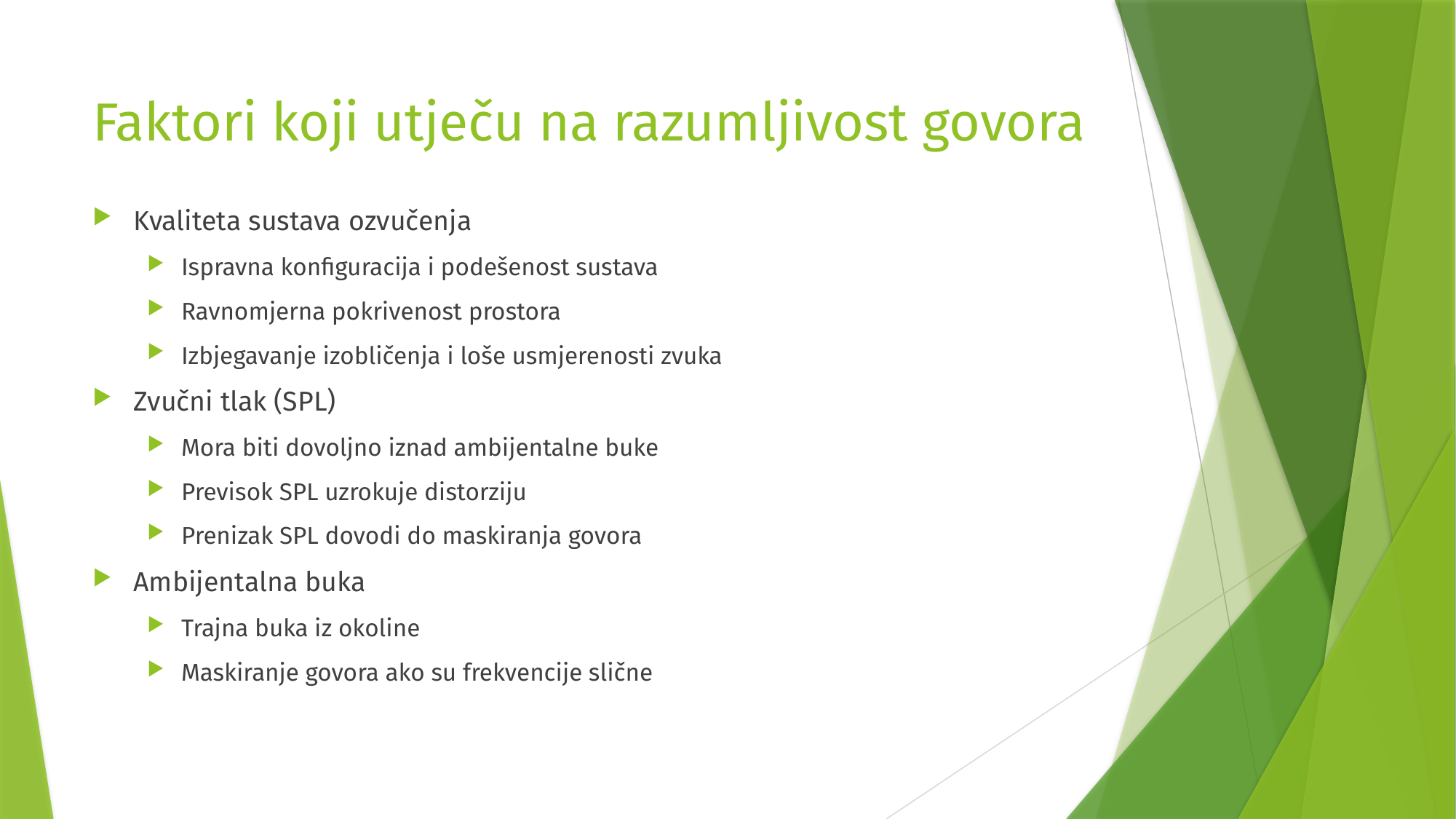

# Faktori koji utječu na razumljivost govora
Kvaliteta sustava ozvučenja
Ispravna konfiguracija i podešenost sustava
Ravnomjerna pokrivenost prostora
Izbjegavanje izobličenja i loše usmjerenosti zvuka
Zvučni tlak (SPL)
Mora biti dovoljno iznad ambijentalne buke
Previsok SPL uzrokuje distorziju
Prenizak SPL dovodi do maskiranja govora
Ambijentalna buka
Trajna buka iz okoline
Maskiranje govora ako su frekvencije slične